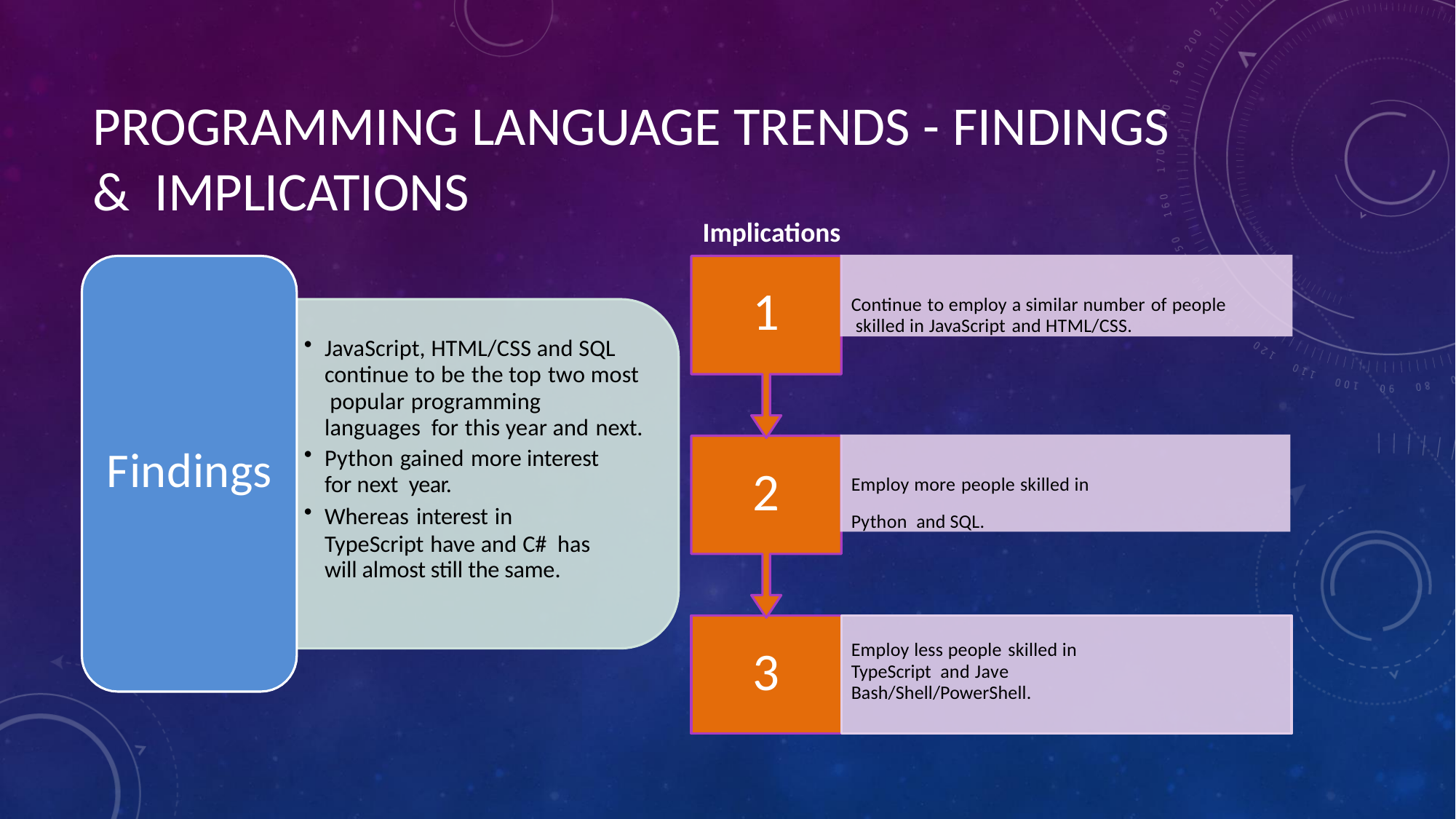

# PROGRAMMING LANGUAGE TRENDS - FINDINGS &  IMPLICATIONS
Implications

Continue to employ a similar number of people  skilled in JavaScript and HTML/CSS.
1

JavaScript, HTML/CSS and SQL  continue to be the top two most  popular programming languages  for this year and next.
Python gained more interest for next  year.
Whereas interest in
TypeScript have and C#  has will almost still the same.

Employ more people skilled in
Python  and SQL.
Findings
2

3

Employ less people skilled in TypeScript  and Jave Bash/Shell/PowerShell.